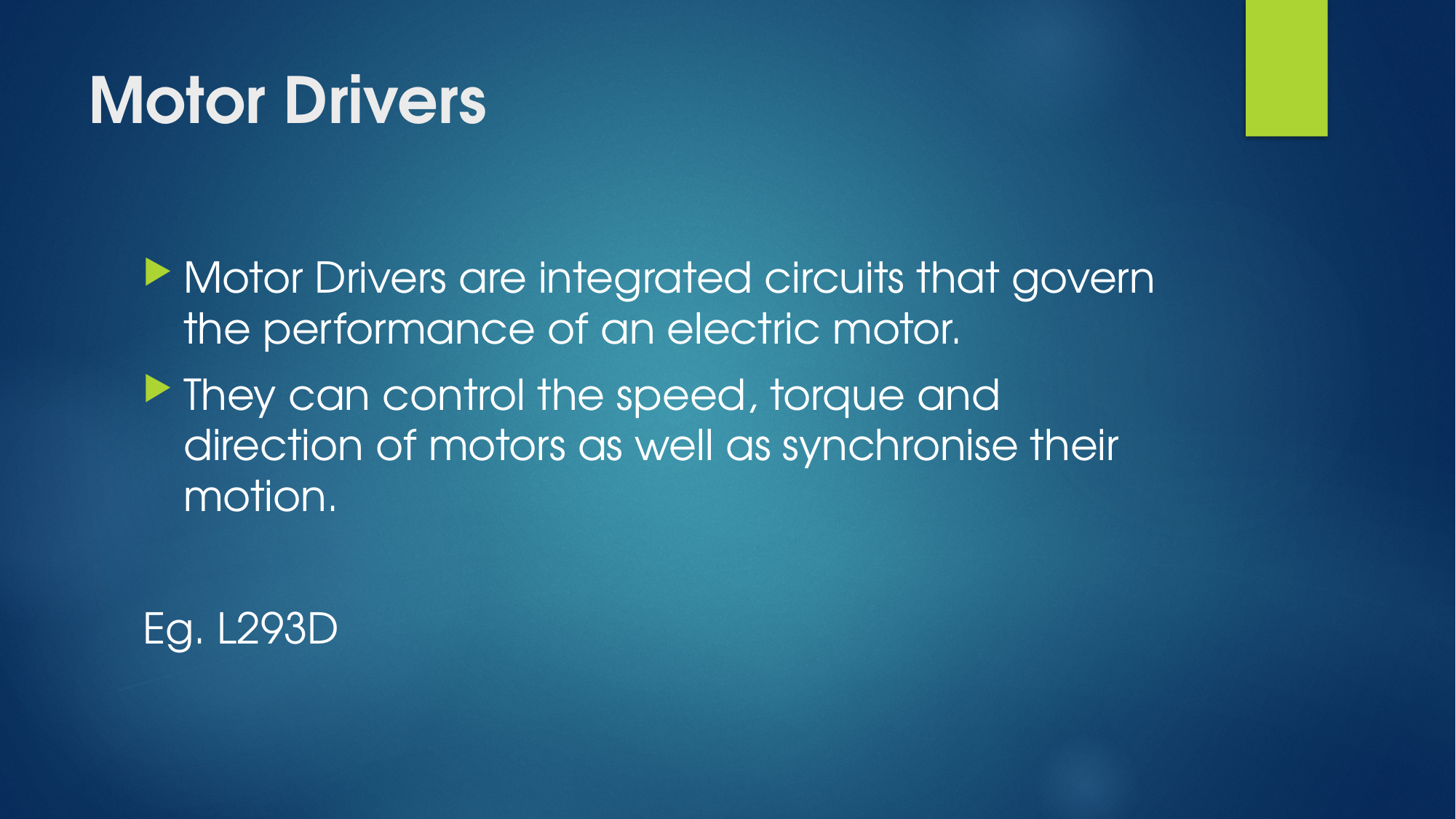

# Motor Drivers
Motor Drivers are integrated circuits that govern the performance of an electric motor.
They can control the speed, torque and direction of motors as well as synchronise their motion.

Eg. L293D